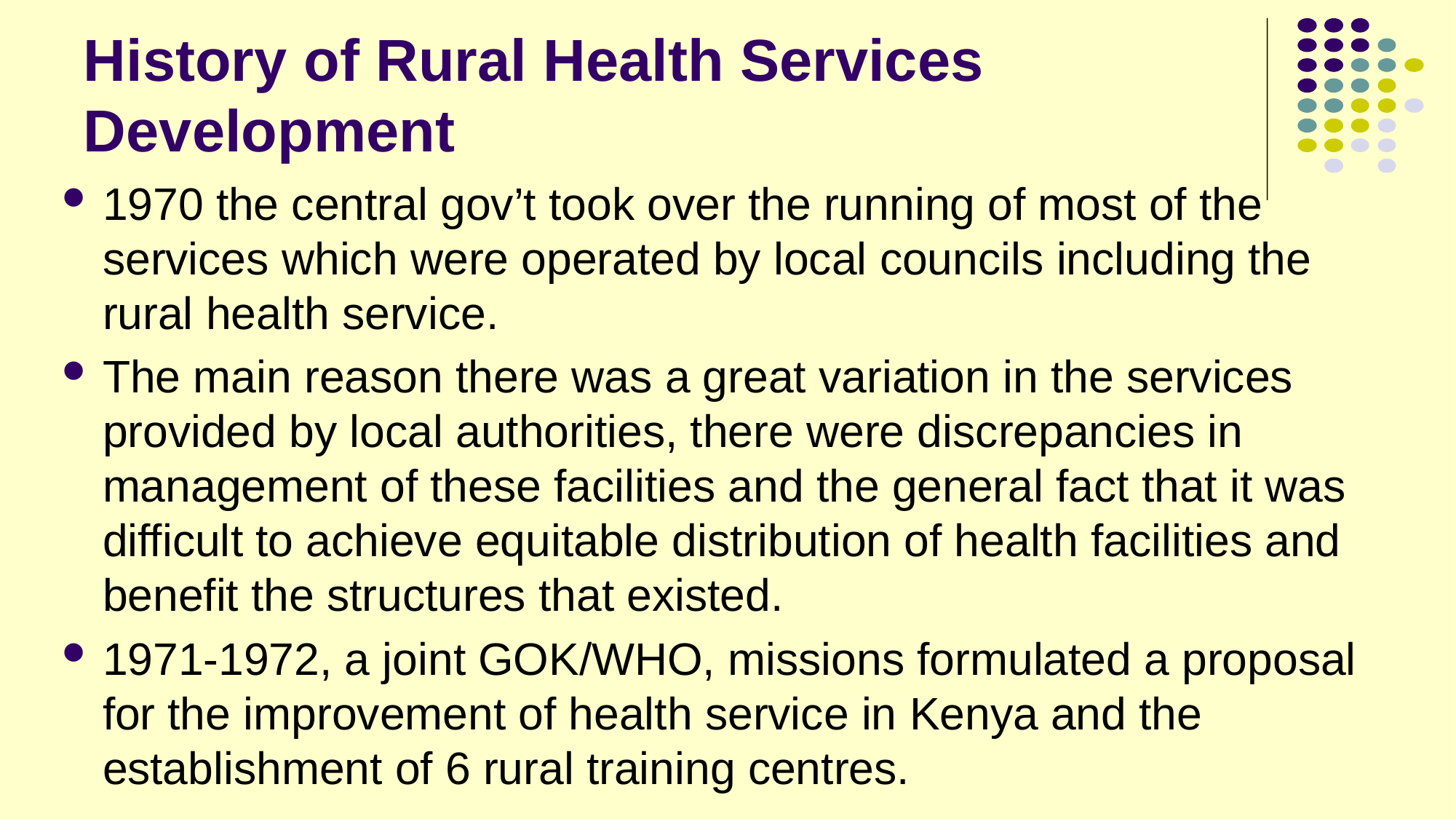

# History of Rural Health Services Development
1970 the central gov’t took over the running of most of the services which were operated by local councils including the rural health service.
The main reason there was a great variation in the services provided by local authorities, there were discrepancies in management of these facilities and the general fact that it was difficult to achieve equitable distribution of health facilities and benefit the structures that existed.
1971-1972, a joint GOK/WHO, missions formulated a proposal for the improvement of health service in Kenya and the establishment of 6 rural training centres.